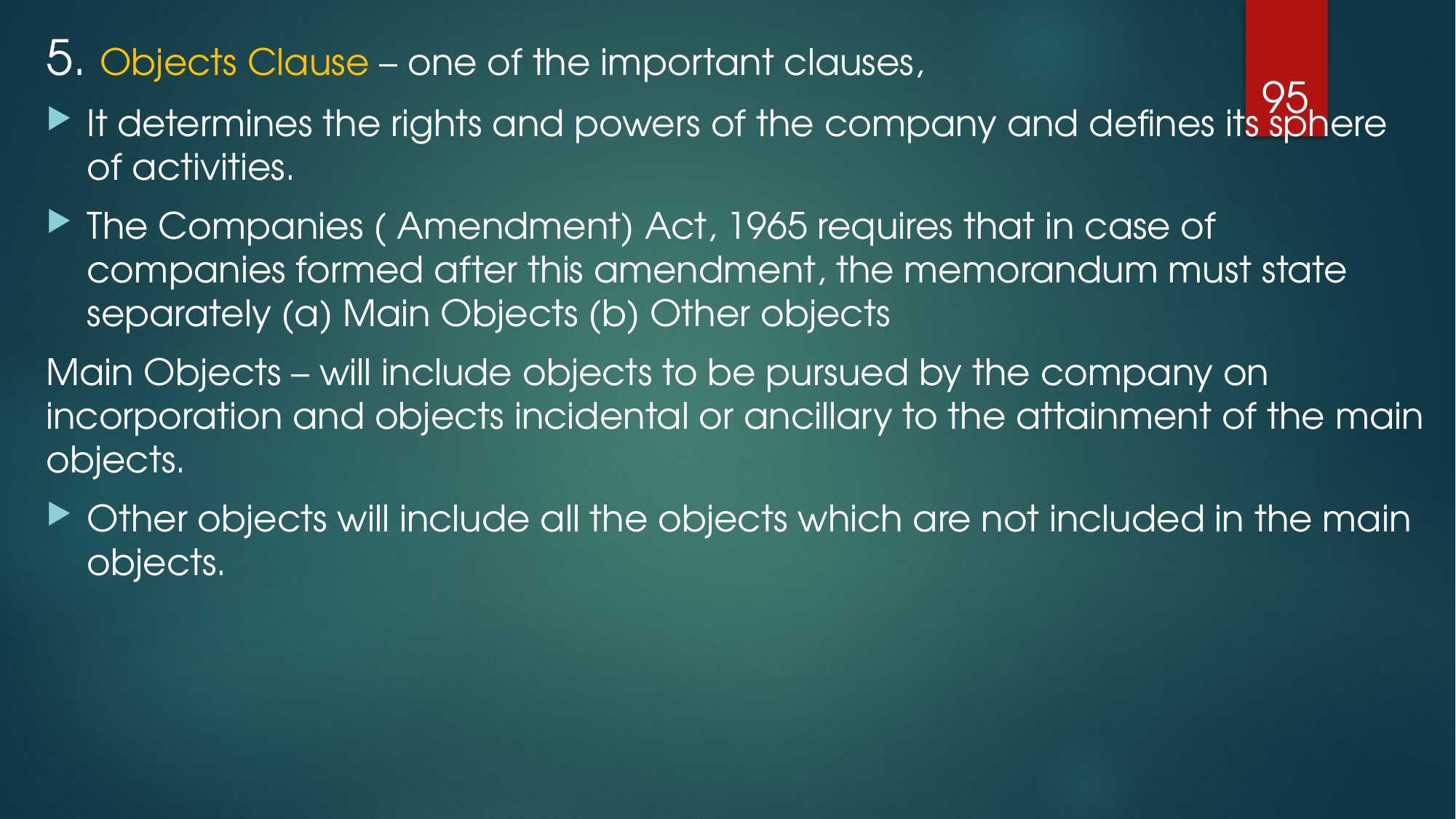

5. Objects Clause – one of the important clauses,
It determines the rights and powers of the company and defines its sphere of activities.
The Companies ( Amendment) Act, 1965 requires that in case of companies formed after this amendment, the memorandum must state separately (a) Main Objects (b) Other objects
Main Objects – will include objects to be pursued by the company on incorporation and objects incidental or ancillary to the attainment of the main objects.
Other objects will include all the objects which are not included in the main objects.

95